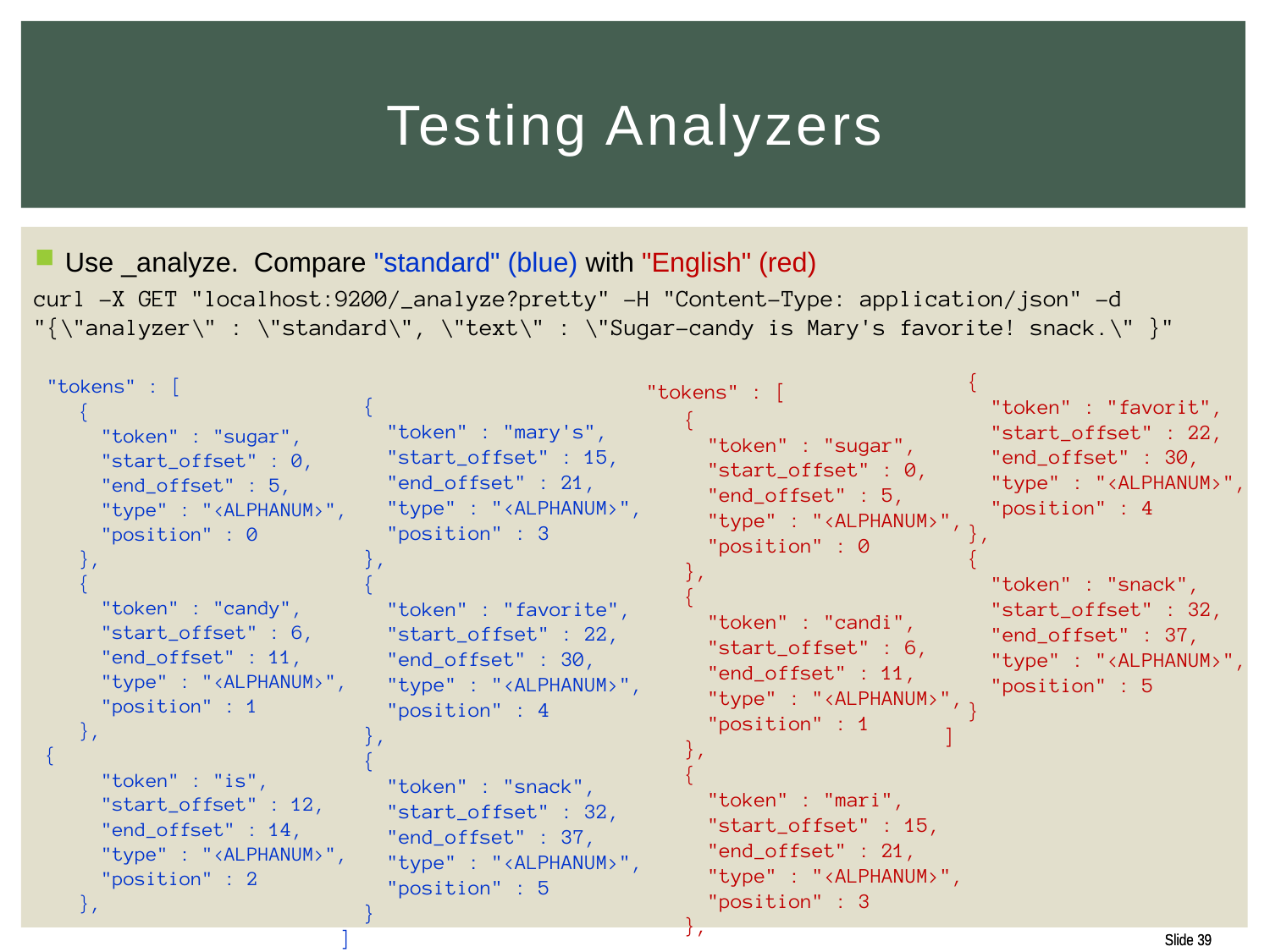

# Testing Analyzers
Use _analyze.  Compare "standard" (blue) with "English" (red)
curl -X GET "localhost:9200/_analyze?pretty" -H "Content-Type: application/json" -d "{\"analyzer\" : \"standard\", \"text\" : \"Sugar-candy is Mary's favorite! snack.\" }"
 "tokens" : [
    {
      "token" : "sugar",
      "start_offset" : 0,
      "end_offset" : 5,
      "type" : "<ALPHANUM>",
      "position" : 0
    },
    {
      "token" : "candy",
      "start_offset" : 6,
      "end_offset" : 11,
      "type" : "<ALPHANUM>",
      "position" : 1
    },
 {
      "token" : "is",
      "start_offset" : 12,
      "end_offset" : 14,
      "type" : "<ALPHANUM>",
      "position" : 2
    },

 "tokens" : [
    {
      "token" : "sugar",
      "start_offset" : 0,
      "end_offset" : 5,
      "type" : "<ALPHANUM>",
      "position" : 0
    },
    {
      "token" : "candi",
      "start_offset" : 6,
      "end_offset" : 11,
      "type" : "<ALPHANUM>",
      "position" : 1
    },
    {
      "token" : "mari",
      "start_offset" : 15,
      "end_offset" : 21,
      "type" : "<ALPHANUM>",
      "position" : 3
    },

    {
      "token" : "favorit",
      "start_offset" : 22,
      "end_offset" : 30,
      "type" : "<ALPHANUM>",
      "position" : 4
    },
    {
      "token" : "snack",
      "start_offset" : 32,
      "end_offset" : 37,
      "type" : "<ALPHANUM>",
      "position" : 5
    }
  ]
    {
      "token" : "mary's",
      "start_offset" : 15,
      "end_offset" : 21,
      "type" : "<ALPHANUM>",
      "position" : 3
    },
    {
      "token" : "favorite",
      "start_offset" : 22,
      "end_offset" : 30,
      "type" : "<ALPHANUM>",
      "position" : 4
    },
    {
      "token" : "snack",
      "start_offset" : 32,
      "end_offset" : 37,
      "type" : "<ALPHANUM>",
      "position" : 5
    }
  ]